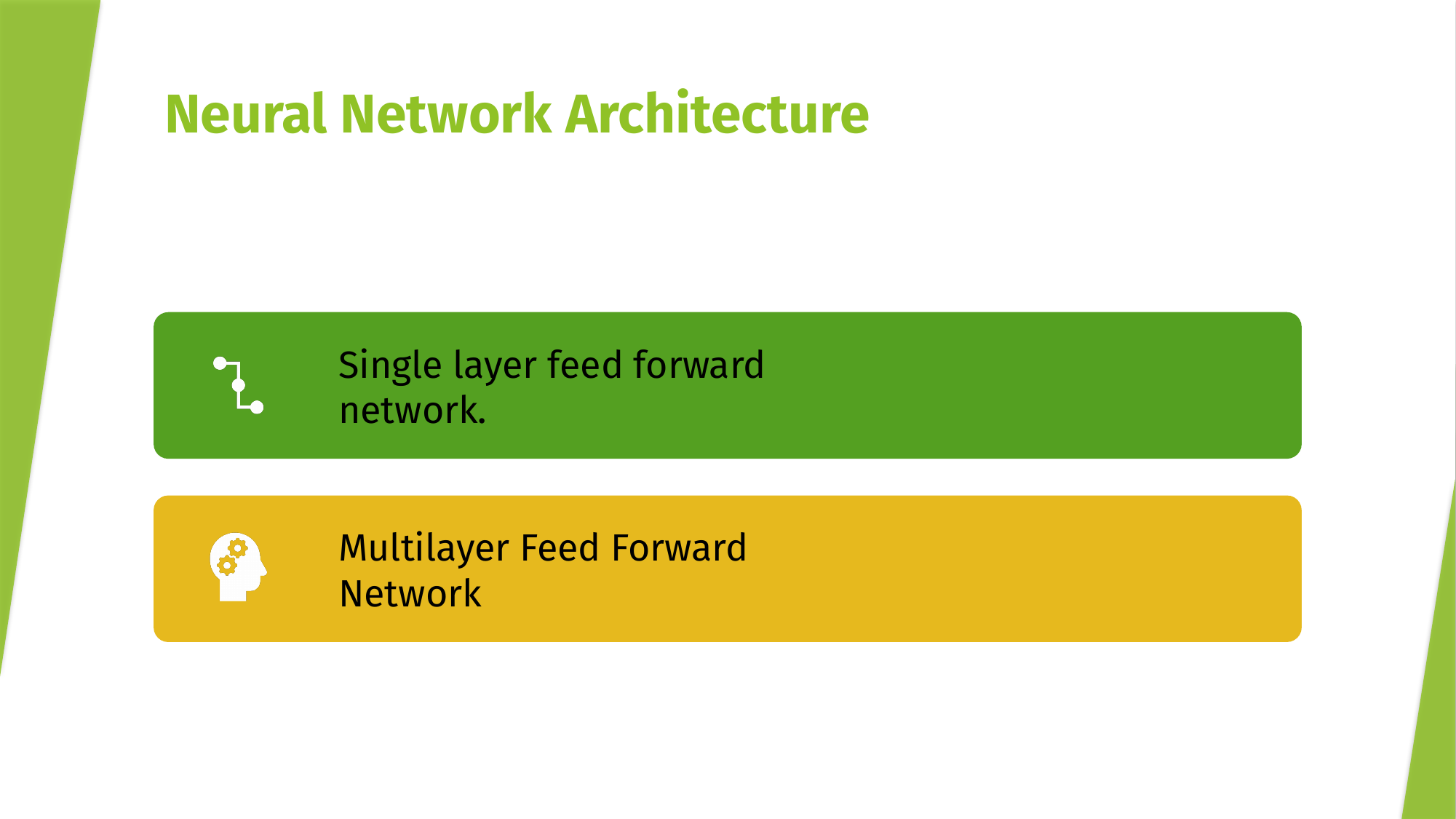

# Neural Network Architecture
Single layer feed forward network.

Multilayer Feed Forward Network